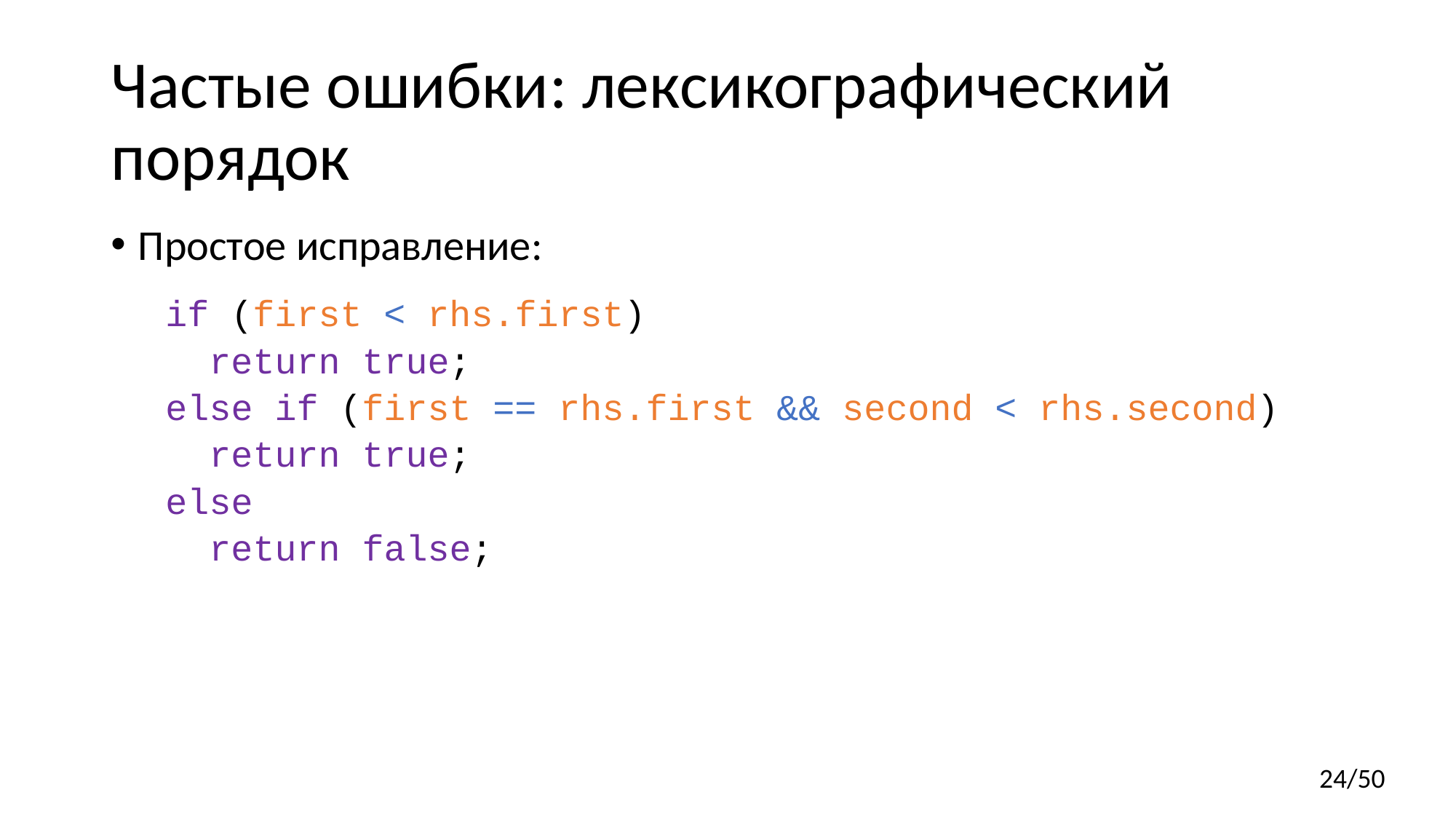

# Частые ошибки: лексикографический порядок
Простое исправление:

if (first < rhs.first)
  return true;
else if (first == rhs.first && second < rhs.second)
  return true;
else
  return false;